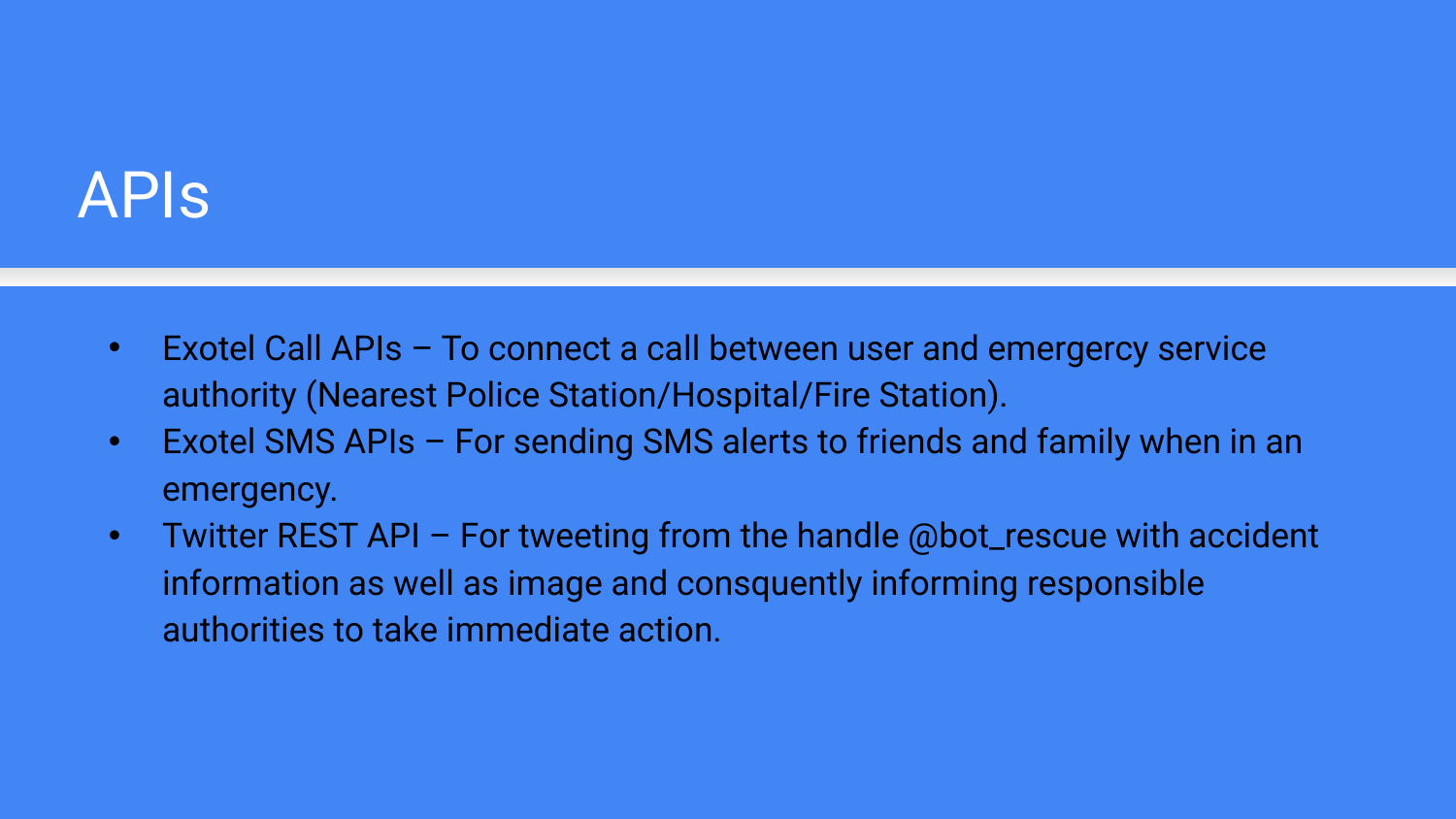

APIs
Exotel Call APIs – To connect a call between user and emergercy service authority (Nearest Police Station/Hospital/Fire Station).
Exotel SMS APIs – For sending SMS alerts to friends and family when in an emergency.
Twitter REST API – For tweeting from the handle @bot_rescue with accident information as well as image and consquently informing responsible authorities to take immediate action.